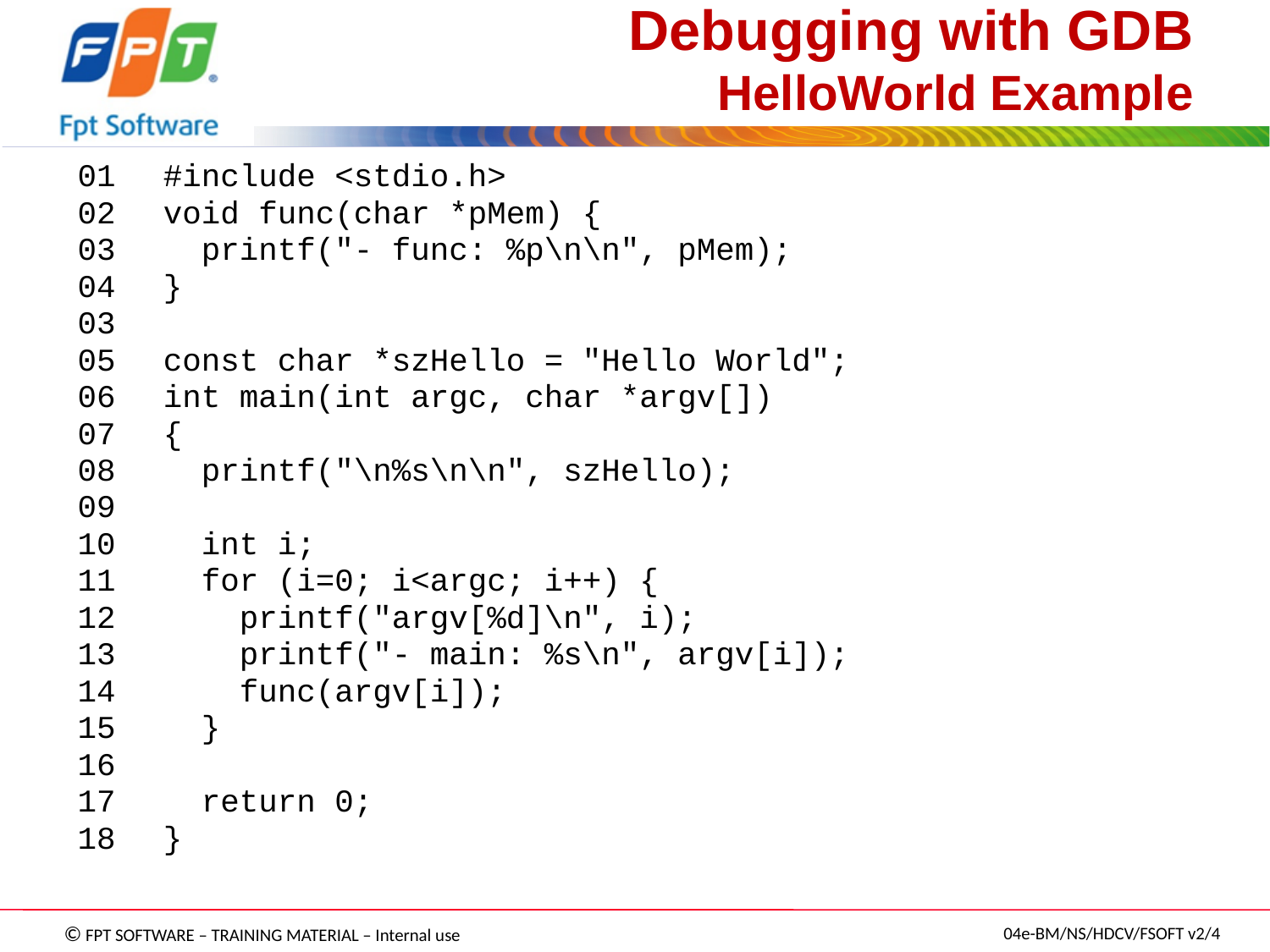

# Debugging with GDB HelloWorld Example
01	  #include <stdio.h>
02	  void func(char *pMem) {
03	    printf("- func: %p\n\n", pMem);
04	  }
03
05	  const char *szHello = "Hello World";
06	  int main(int argc, char *argv[])
07	  {
08	    printf("\n%s\n\n", szHello);
09
10	    int i;
11	    for (i=0; i<argc; i++) {
12	      printf("argv[%d]\n", i);
13	      printf("- main: %s\n", argv[i]);
14	      func(argv[i]);
15	    }
16
17	    return 0;
18	  }